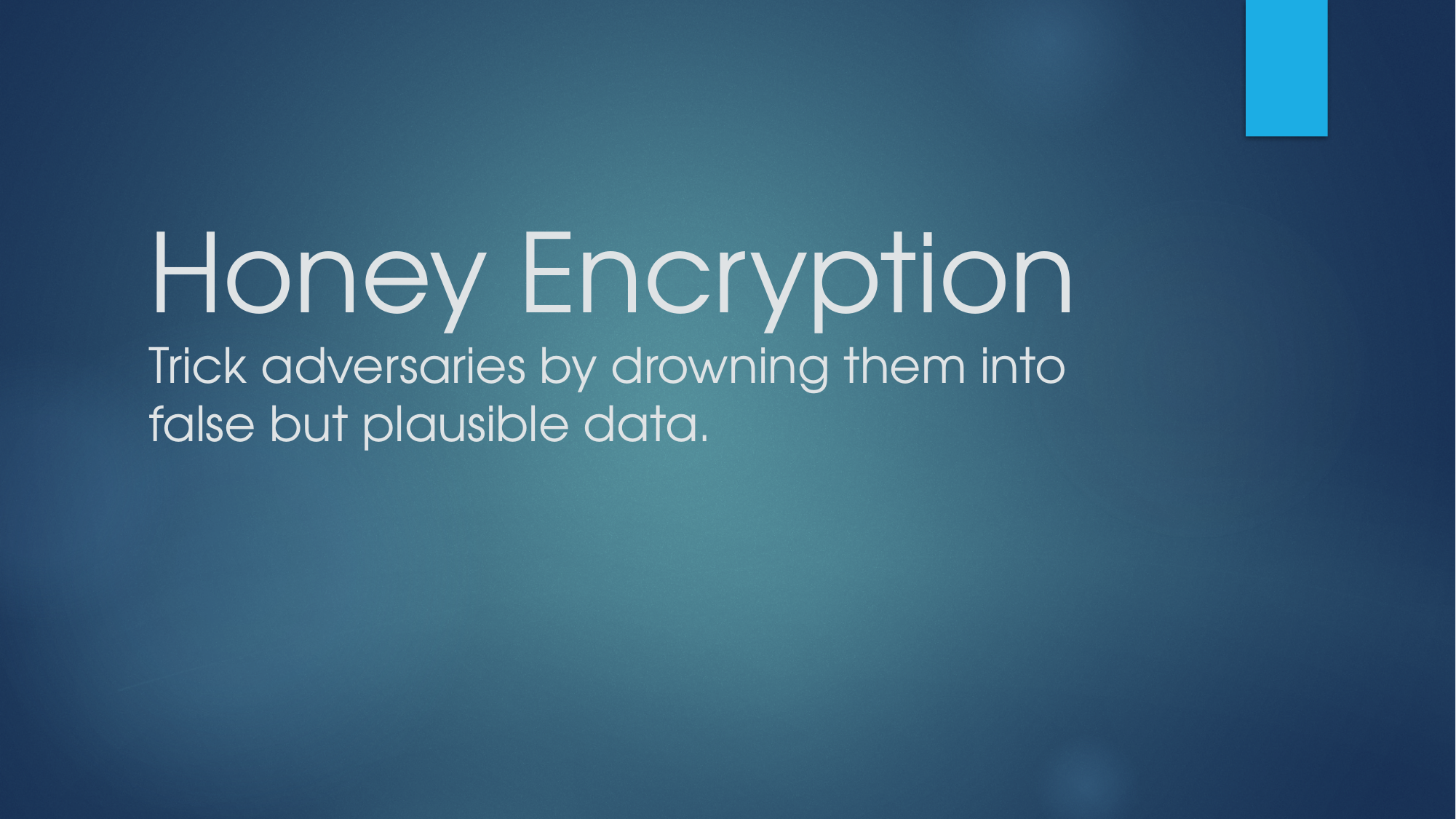

# Honey Encryption Trick adversaries by drowning them into false but plausible data.